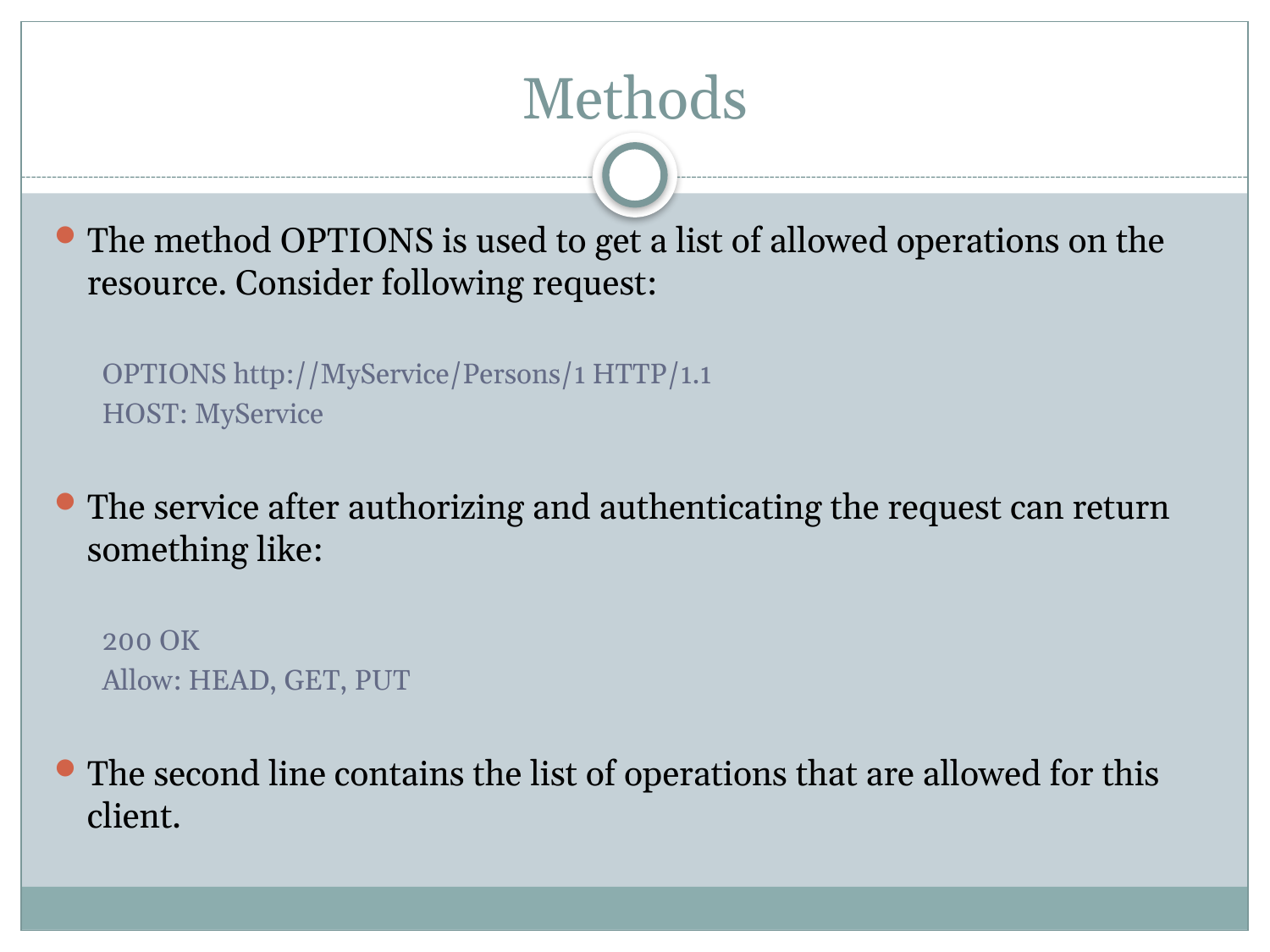

# Methods
The method OPTIONS is used to get a list of allowed operations on the resource. Consider following request:

OPTIONS http://MyService/Persons/1 HTTP/1.1
HOST: MyService

The service after authorizing and authenticating the request can return something like:

200 OK
Allow: HEAD, GET, PUT

The second line contains the list of operations that are allowed for this client.